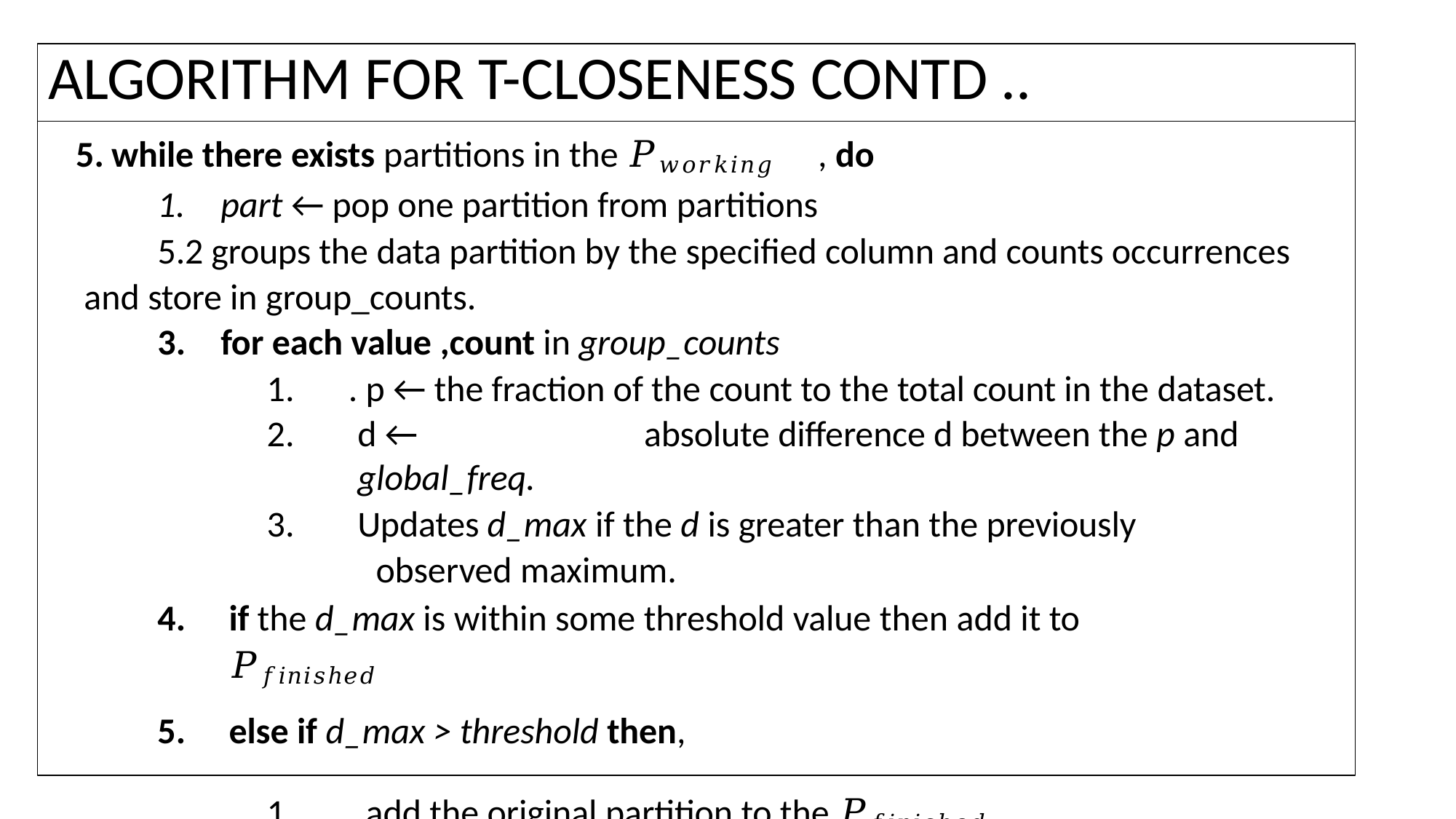

# ALGORITHM FOR T-CLOSENESS CONTD ..

while there exists partitions in the 𝑃𝑤𝑜𝑟𝑘𝑖𝑛𝑔	, do
part ← pop one partition from partitions
5.2 groups the data partition by the specified column and counts occurrences  and store in group_counts.
for each value ,count in group_counts
. p ← the fraction of the count to the total count in the dataset.
d ←	absolute difference d between the p and global_freq.
Updates d_max if the d is greater than the previously
observed maximum.
if the d_max is within some threshold value then add it to	𝑃𝑓𝑖𝑛𝑖𝑠ℎ𝑒𝑑
else if d_max > threshold then,

add the original partition to the 𝑃𝑓𝑖𝑛𝑖𝑠ℎ𝑒𝑑